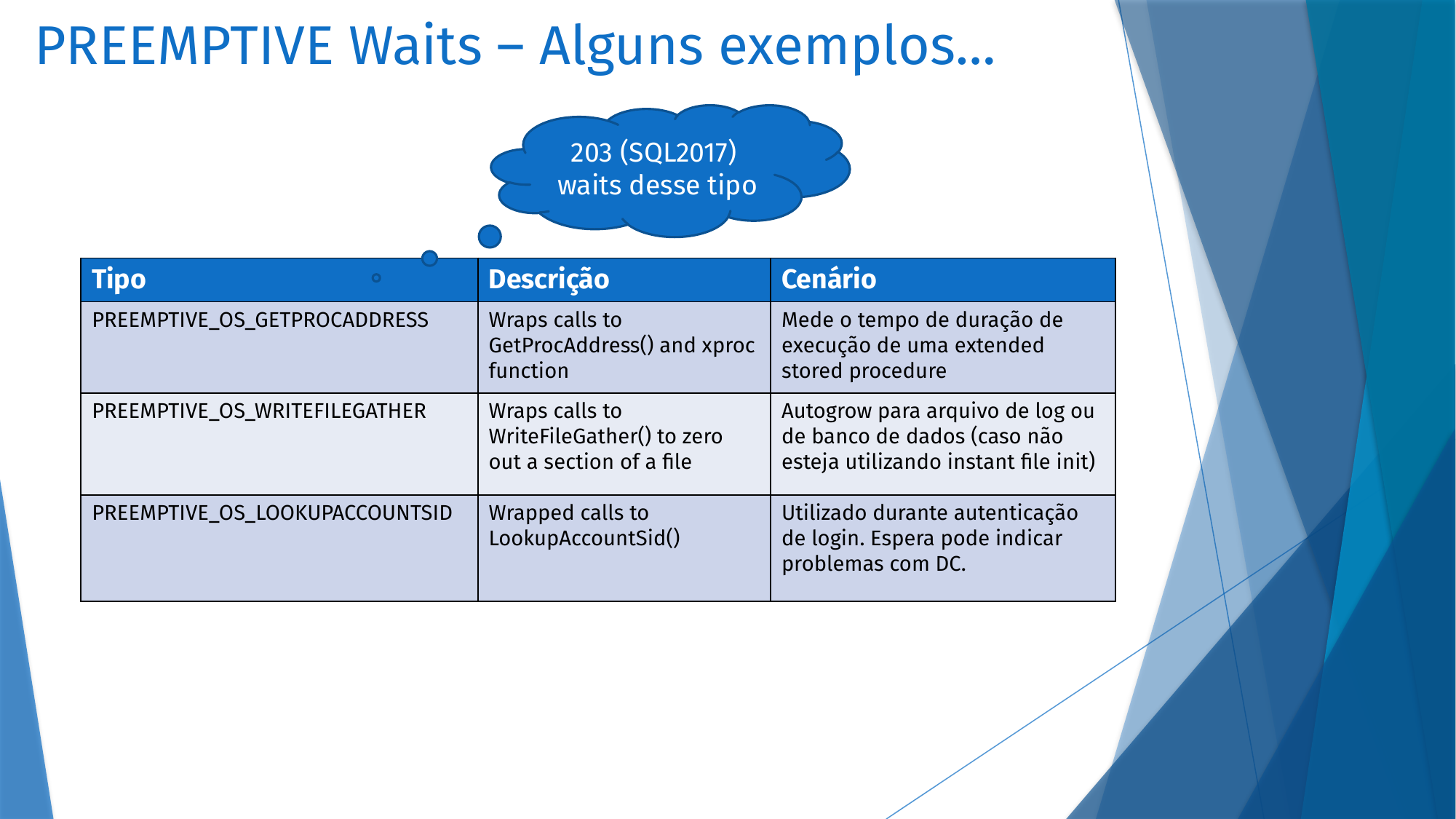

# PREEMPTIVE Waits – Alguns exemplos…
203 (SQL2017)  waits desse tipo
| Tipo | Descrição | Cenário |
| --- | --- | --- |
| PREEMPTIVE\_OS\_GETPROCADDRESS | Wraps calls to GetProcAddress() and xproc function | Mede o tempo de duração de execução de uma extended stored procedure |
| PREEMPTIVE\_OS\_WRITEFILEGATHER | Wraps calls to WriteFileGather() to zero out a section of a file | Autogrow para arquivo de log ou de banco de dados (caso não esteja utilizando instant file init) |
| PREEMPTIVE\_OS\_LOOKUPACCOUNTSID | Wrapped calls to LookupAccountSid() | Utilizado durante autenticação de login. Espera pode indicar problemas com DC. |